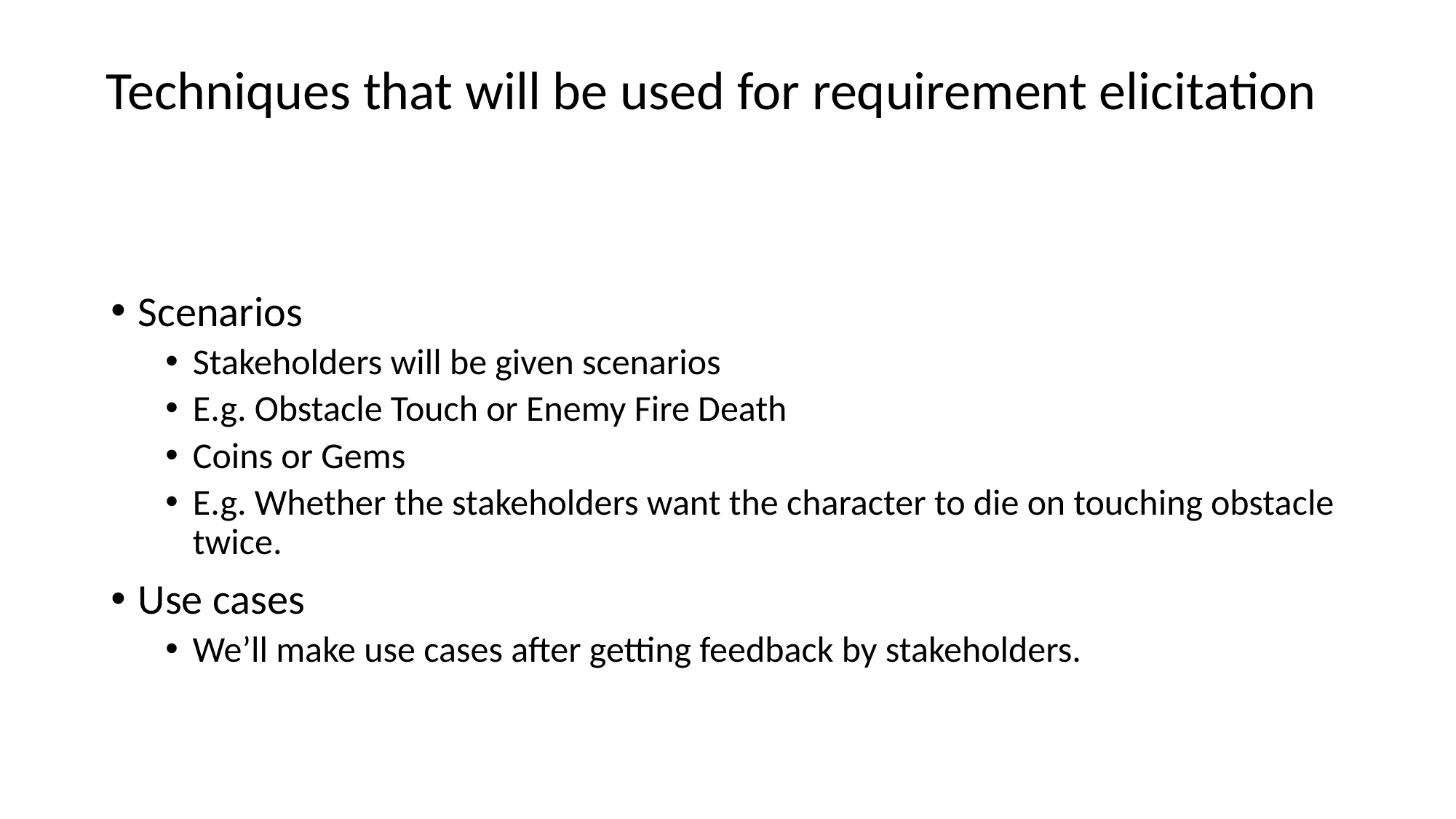

# Techniques that will be used for requirement elicitation

Scenarios
Stakeholders will be given scenarios
E.g. Obstacle Touch or Enemy Fire Death
Coins or Gems
E.g. Whether the stakeholders want the character to die on touching obstacle twice.
Use cases
We’ll make use cases after getting feedback by stakeholders.